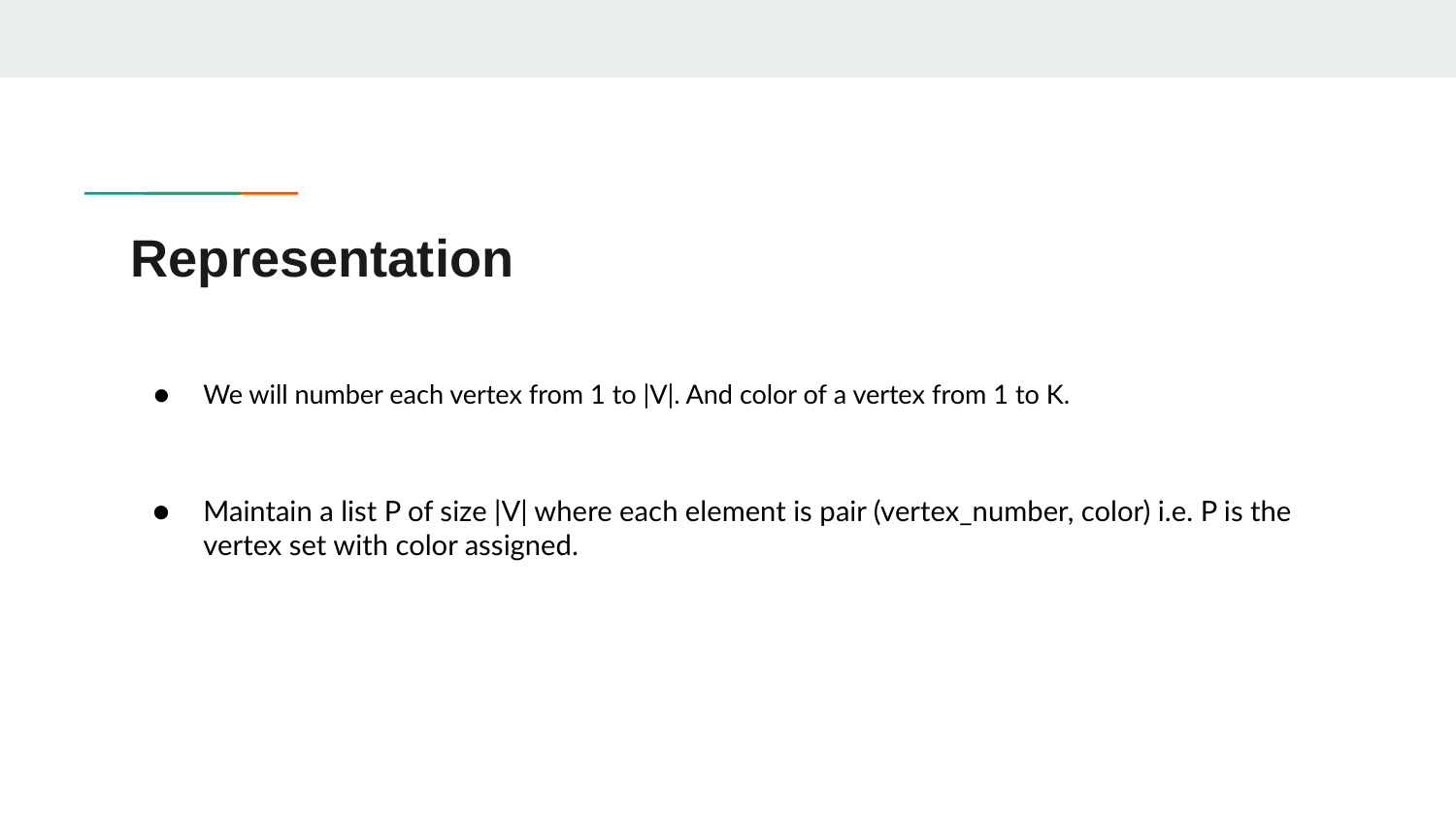

# Representation
We will number each vertex from 1 to |V|. And color of a vertex from 1 to K.
Maintain a list P of size |V| where each element is pair (vertex_number, color) i.e. P is the vertex set with color assigned.